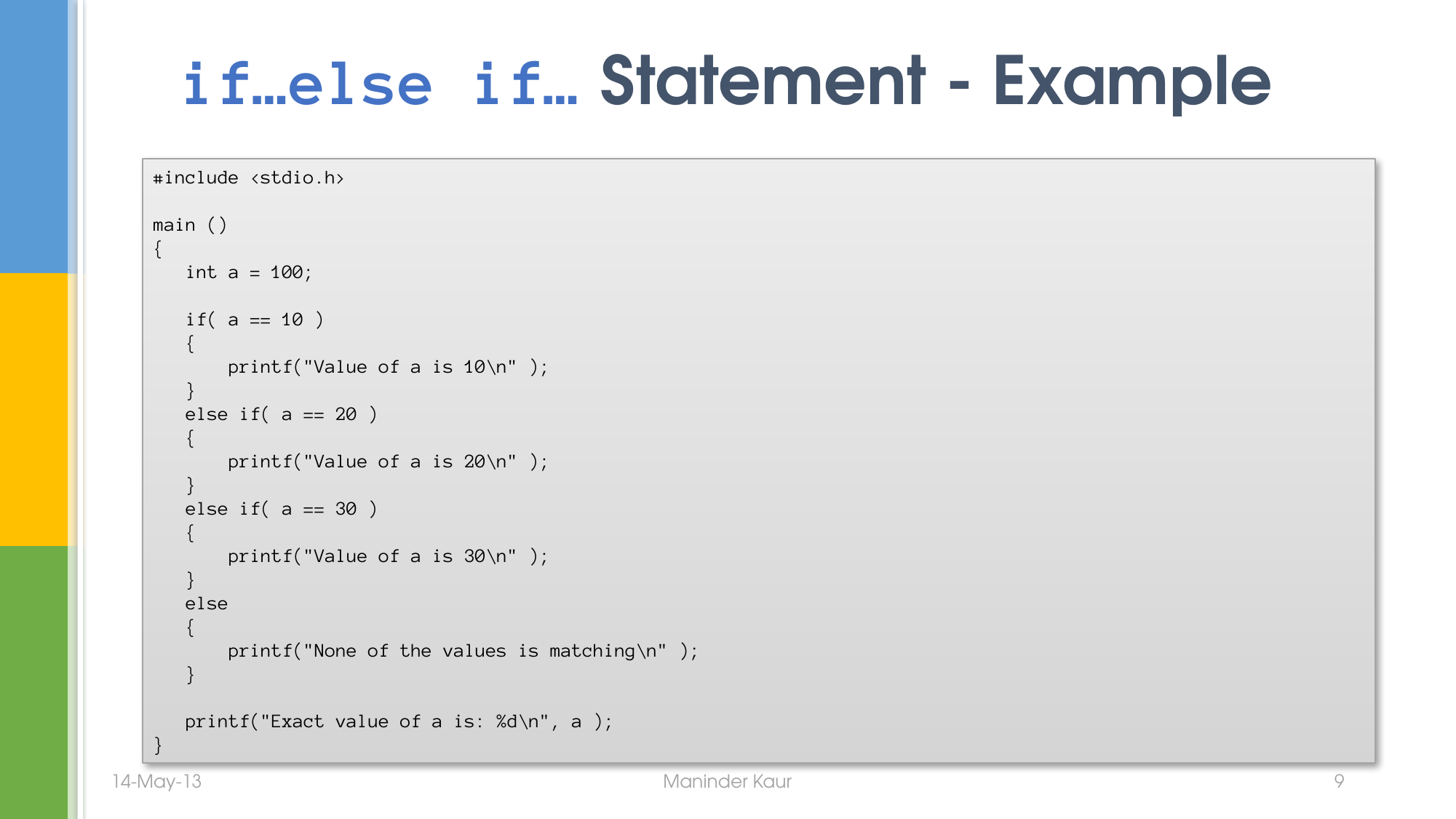

# if…else if… Statement - Example
#include <stdio.h>

main ()
{
   int a = 100;

   if( a == 10 )
   {
       printf("Value of a is 10\n" );
   }
   else if( a == 20 )
   {
       printf("Value of a is 20\n" );
   }
   else if( a == 30 )
   {
       printf("Value of a is 30\n" );
   }
   else
   {
       printf("None of the values is matching\n" );
   }

   printf("Exact value of a is: %d\n", a );
}
14-May-13
Maninder Kaur
9